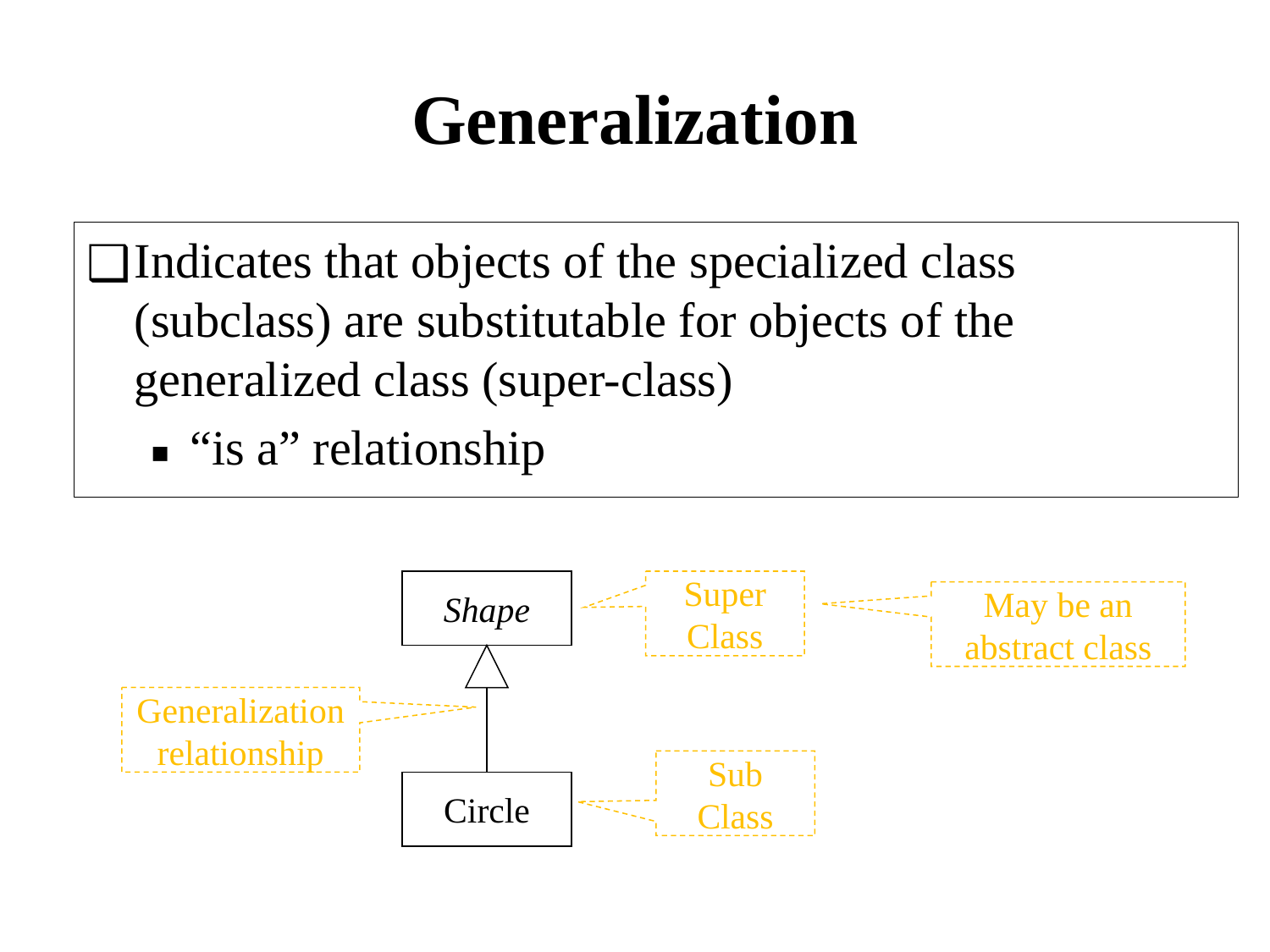

# Generalization
Indicates that objects of the specialized class (subclass) are substitutable for objects of the generalized class (super-class)
“is a” relationship
Shape
Super Class
May be an abstract class

Generalization relationship
Sub Class
Circle